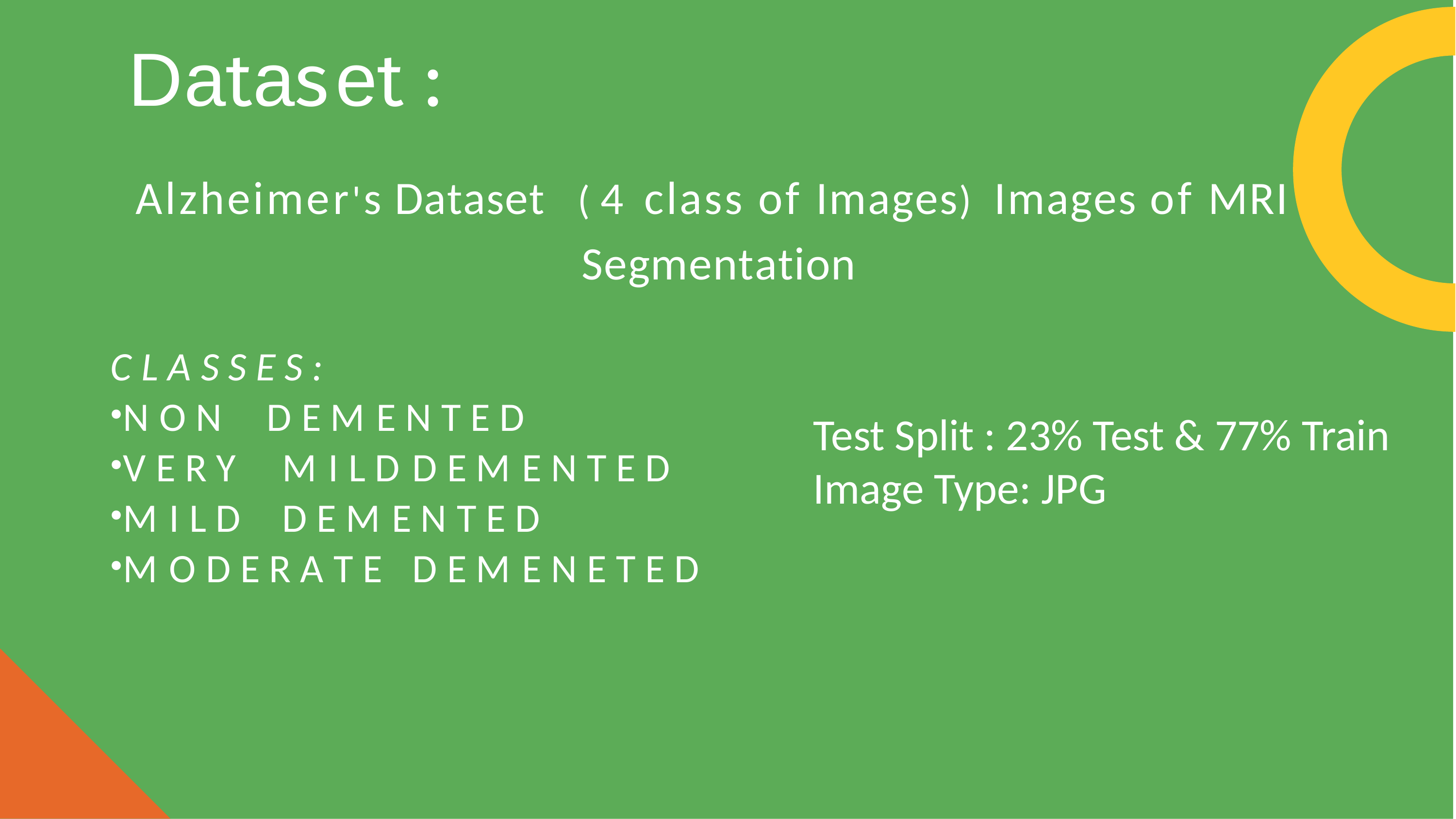

# Dataset :
Alzheimer's Dataset   ( 4 class of Images)  Images of MRI  Segmentation
C L A S S E S :
N O N	D E M E N T E D
V E R Y	M I L D	D E M E N T E D
M I L D	D E M E N T E D
M O D E R A T E	D E M E N E T E D
Test Split : 23% Test & 77% Train
Image Type: JPG